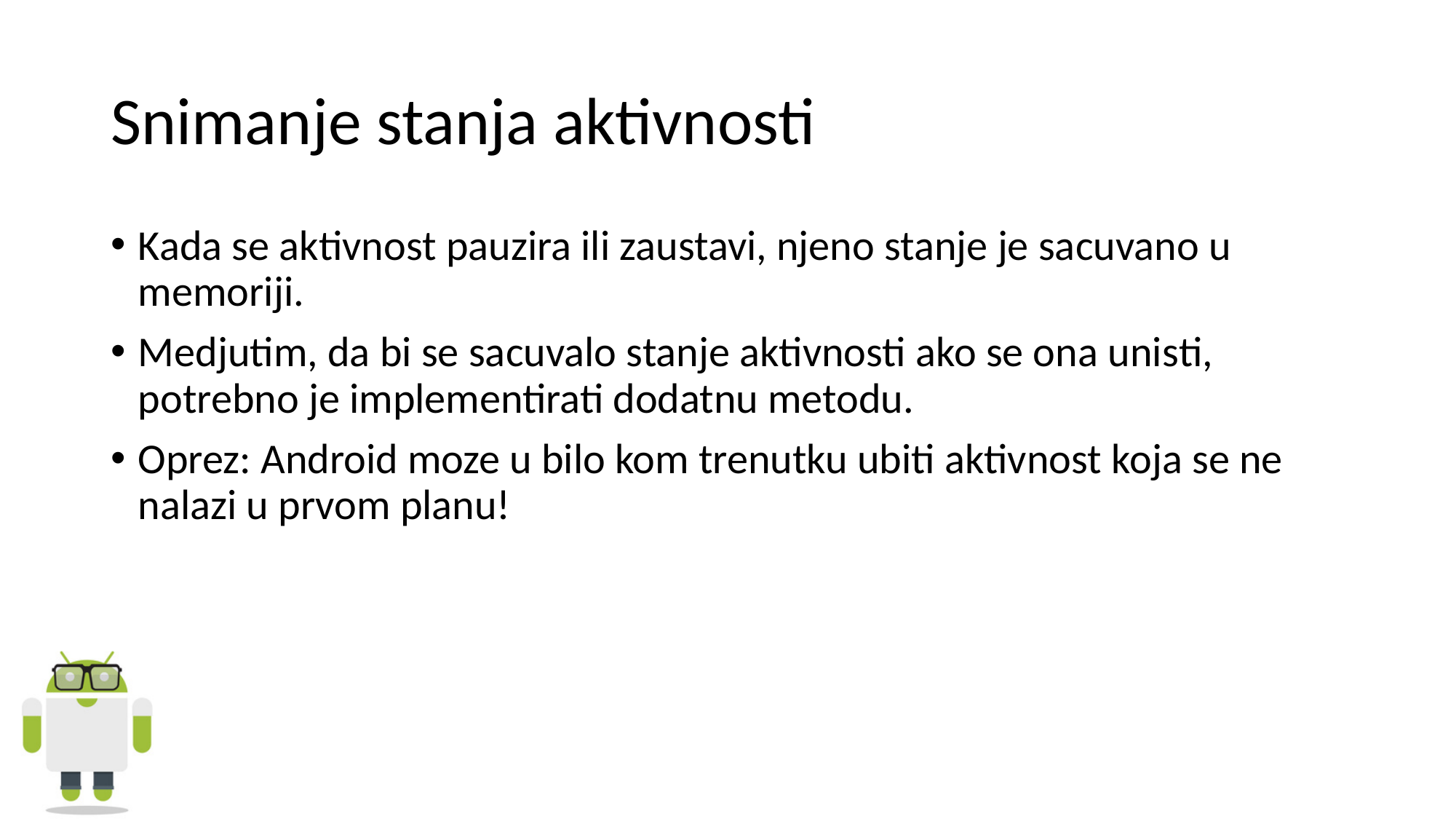

# Snimanje stanja aktivnosti
Kada se aktivnost pauzira ili zaustavi, njeno stanje je sacuvano u memoriji.
Medjutim, da bi se sacuvalo stanje aktivnosti ako se ona unisti, potrebno je implementirati dodatnu metodu.
Oprez: Android moze u bilo kom trenutku ubiti aktivnost koja se ne nalazi u prvom planu!